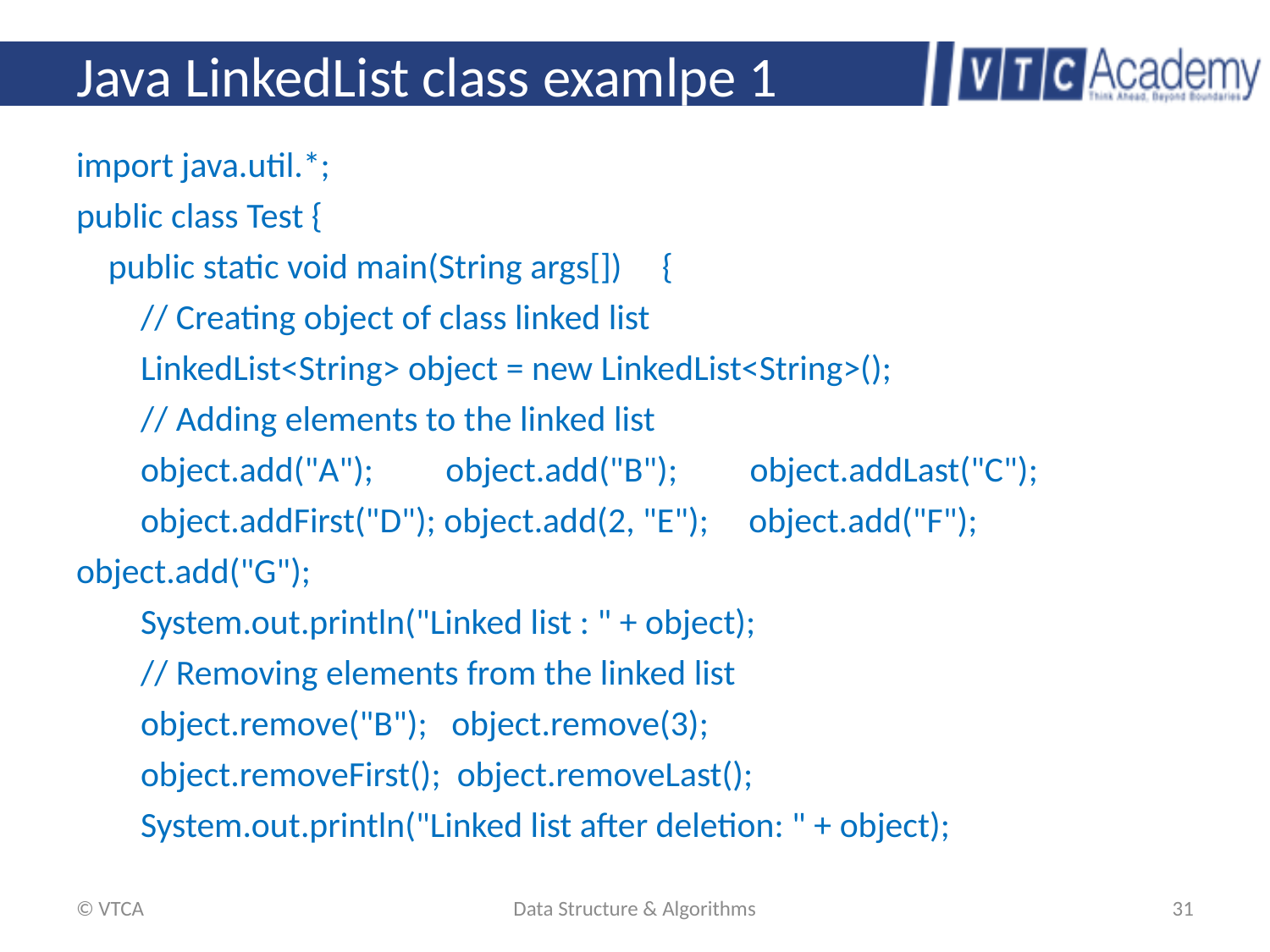

# Java LinkedList class examlpe 1
import java.util.*;
public class Test {
    public static void main(String args[])     {
        // Creating object of class linked list
        LinkedList<String> object = new LinkedList<String>();
        // Adding elements to the linked list
        object.add("A");         object.add("B");         object.addLast("C");
        object.addFirst("D"); object.add(2, "E");     object.add("F");      object.add("G");
        System.out.println("Linked list : " + object);
        // Removing elements from the linked list
        object.remove("B");   object.remove(3);
        object.removeFirst();  object.removeLast();
        System.out.println("Linked list after deletion: " + object);
© VTCA
Data Structure & Algorithms
31